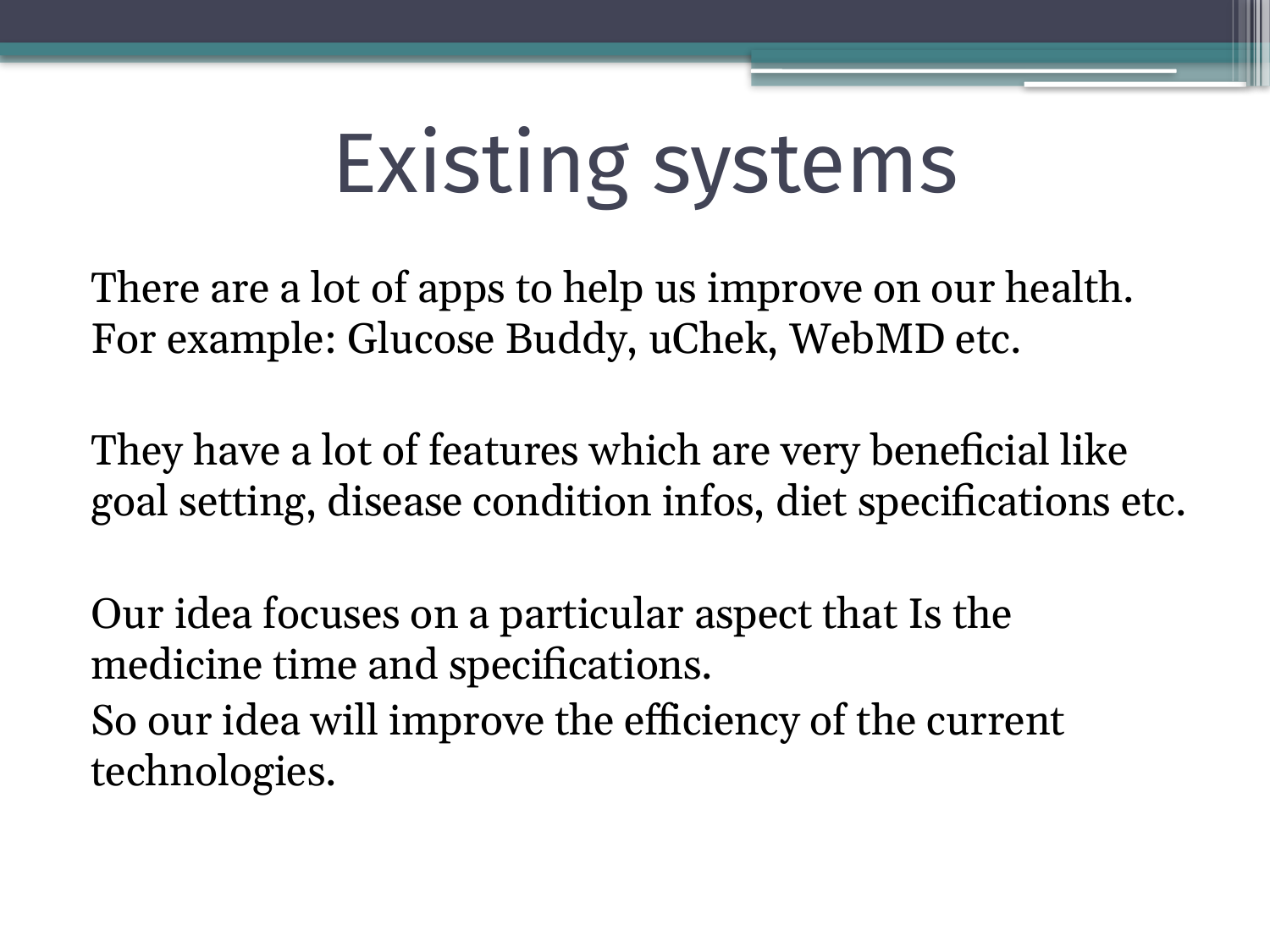

# Existing systems
There are a lot of apps to help us improve on our health. For example: Glucose Buddy, uChek, WebMD etc.

They have a lot of features which are very beneficial like goal setting, disease condition infos, diet specifications etc.

Our idea focuses on a particular aspect that Is the medicine time and specifications.
So our idea will improve the efficiency of the current technologies.